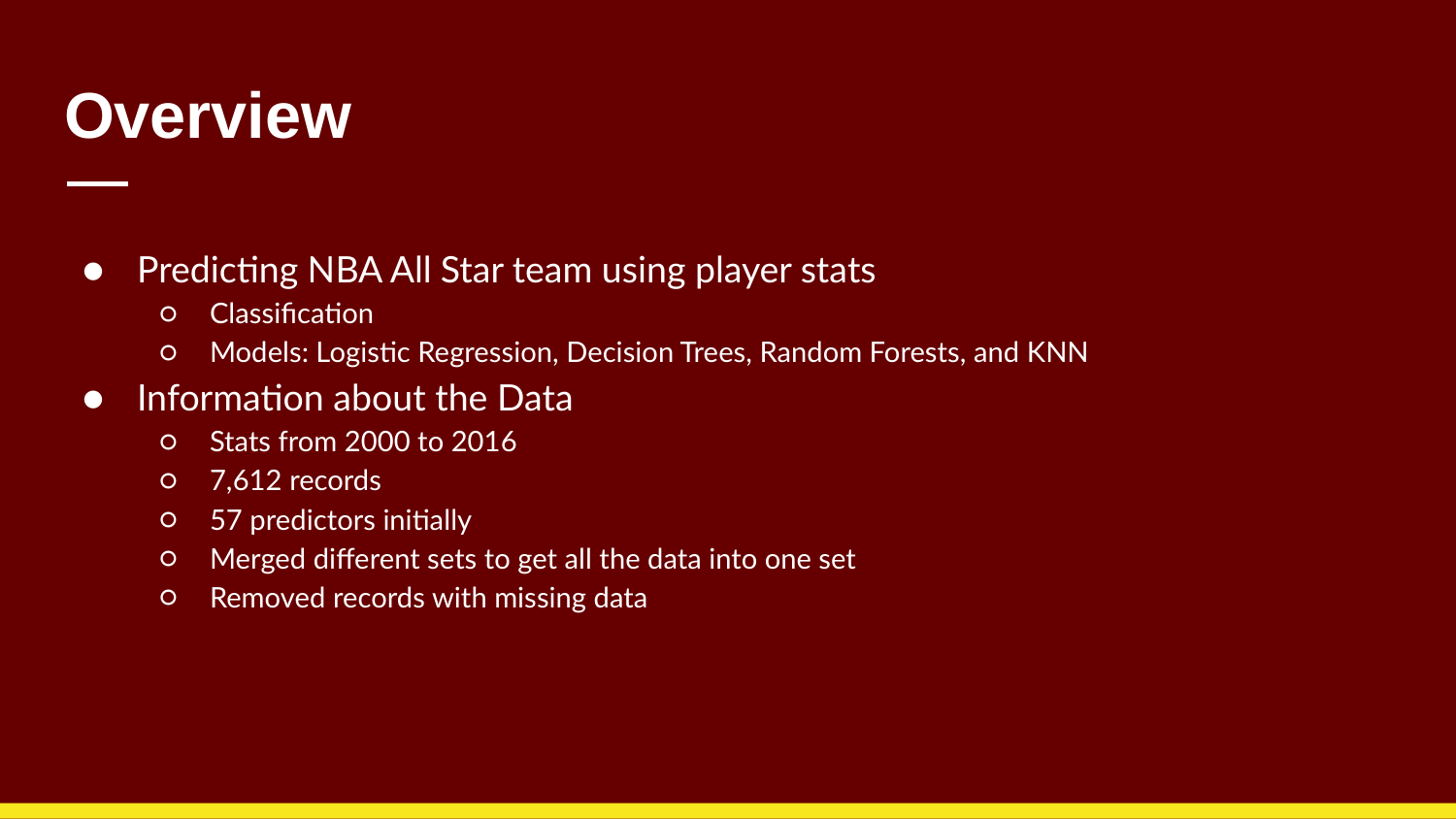

# Overview
Predicting NBA All Star team using player stats
Classification
Models: Logistic Regression, Decision Trees, Random Forests, and KNN
Information about the Data
Stats from 2000 to 2016
7,612 records
57 predictors initially
Merged different sets to get all the data into one set
Removed records with missing data